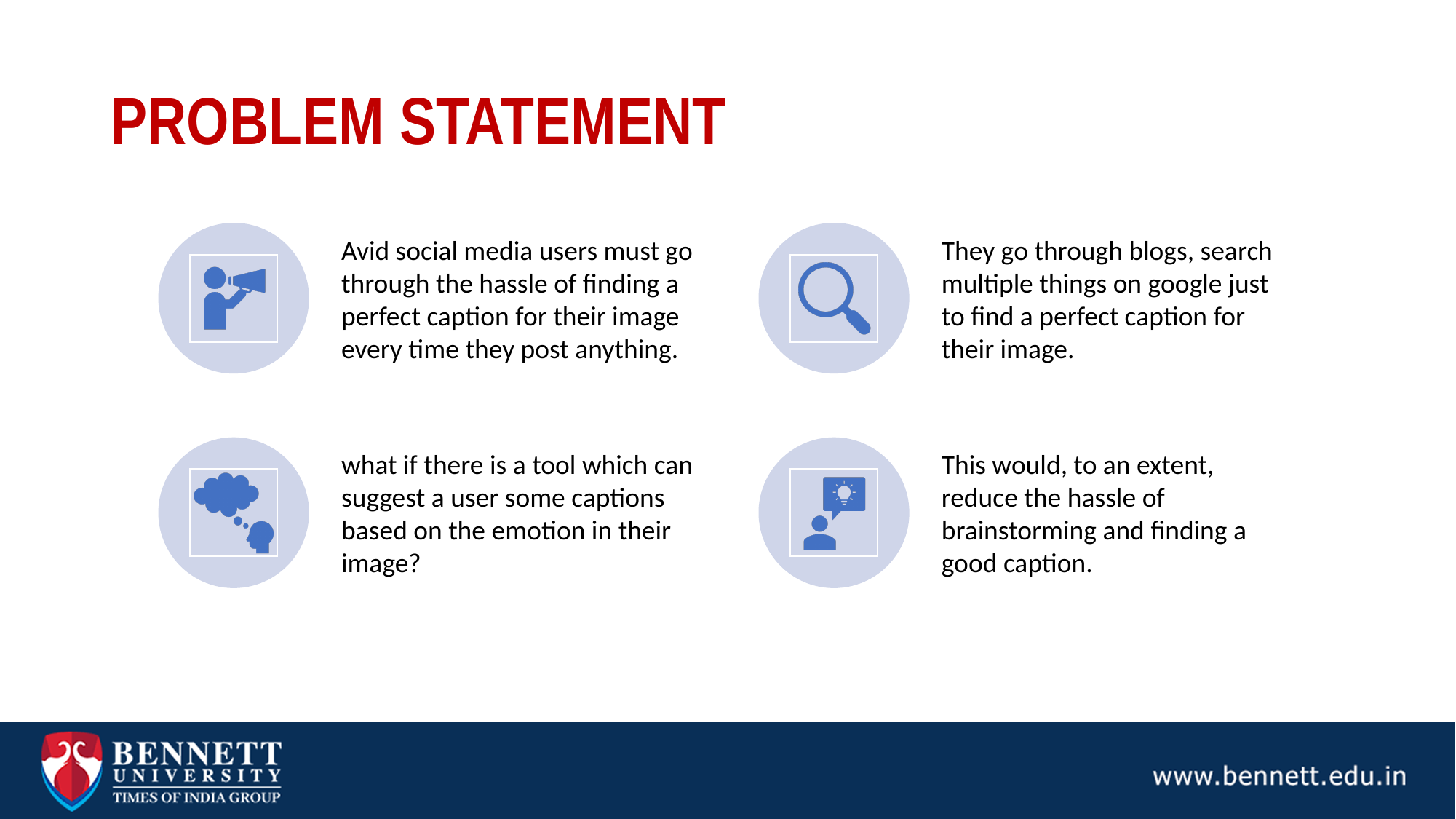

# PROBLEM STATEMENT
Avid social media users must go through the hassle of finding a perfect caption for their image every time they post anything.
They go through blogs, search multiple things on google just to find a perfect caption for their image.
what if there is a tool which can suggest a user some captions based on the emotion in their image?
This would, to an extent, reduce the hassle of brainstorming and finding a good caption.